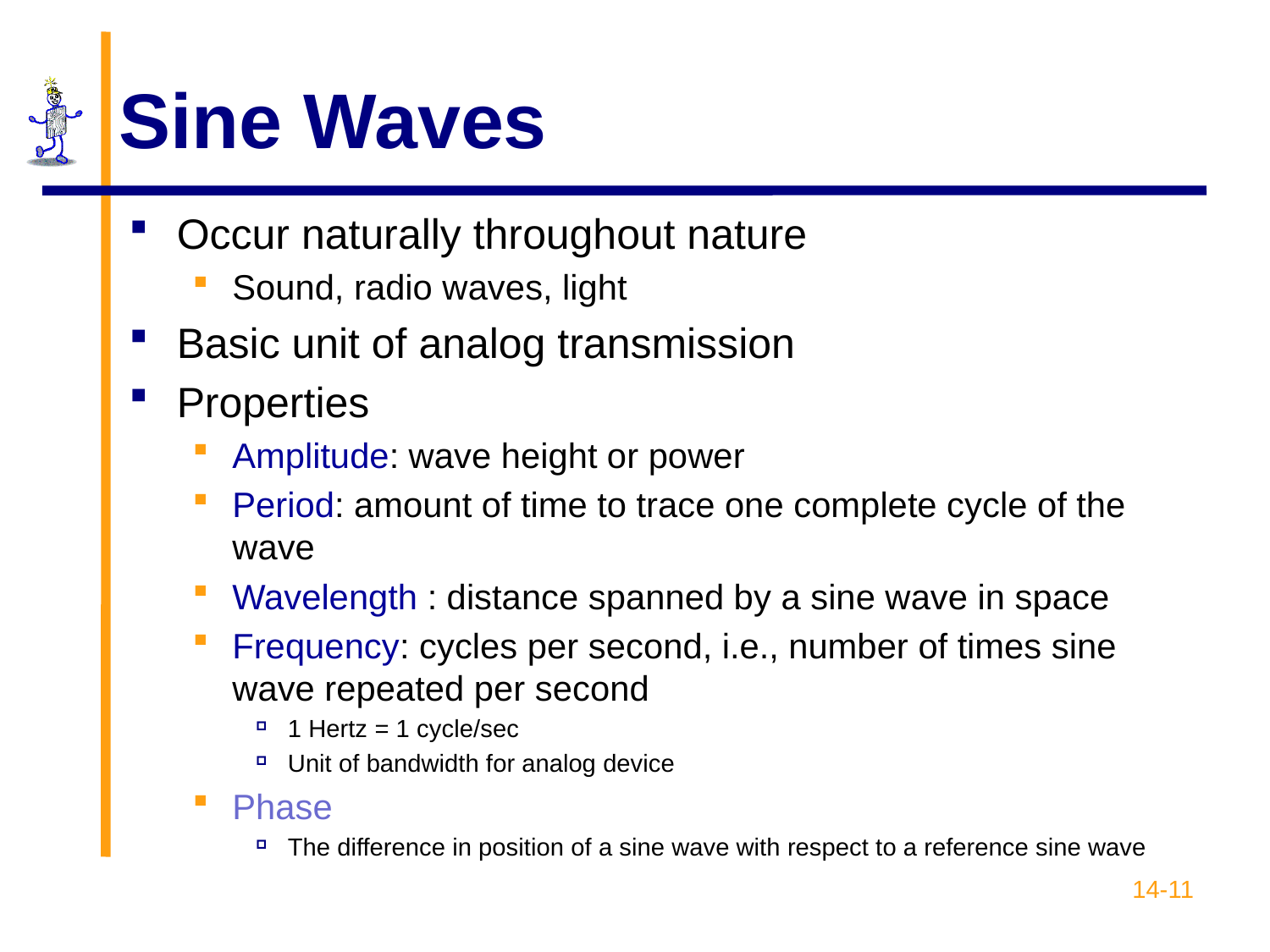

# Sine Waves
Occur naturally throughout nature
Sound, radio waves, light
Basic unit of analog transmission
Properties
Amplitude: wave height or power
Period: amount of time to trace one complete cycle of the wave
Wavelength : distance spanned by a sine wave in space
Frequency: cycles per second, i.e., number of times sine wave repeated per second
1 Hertz = 1 cycle/sec
Unit of bandwidth for analog device
Phase
The difference in position of a sine wave with respect to a reference sine wave
14-11